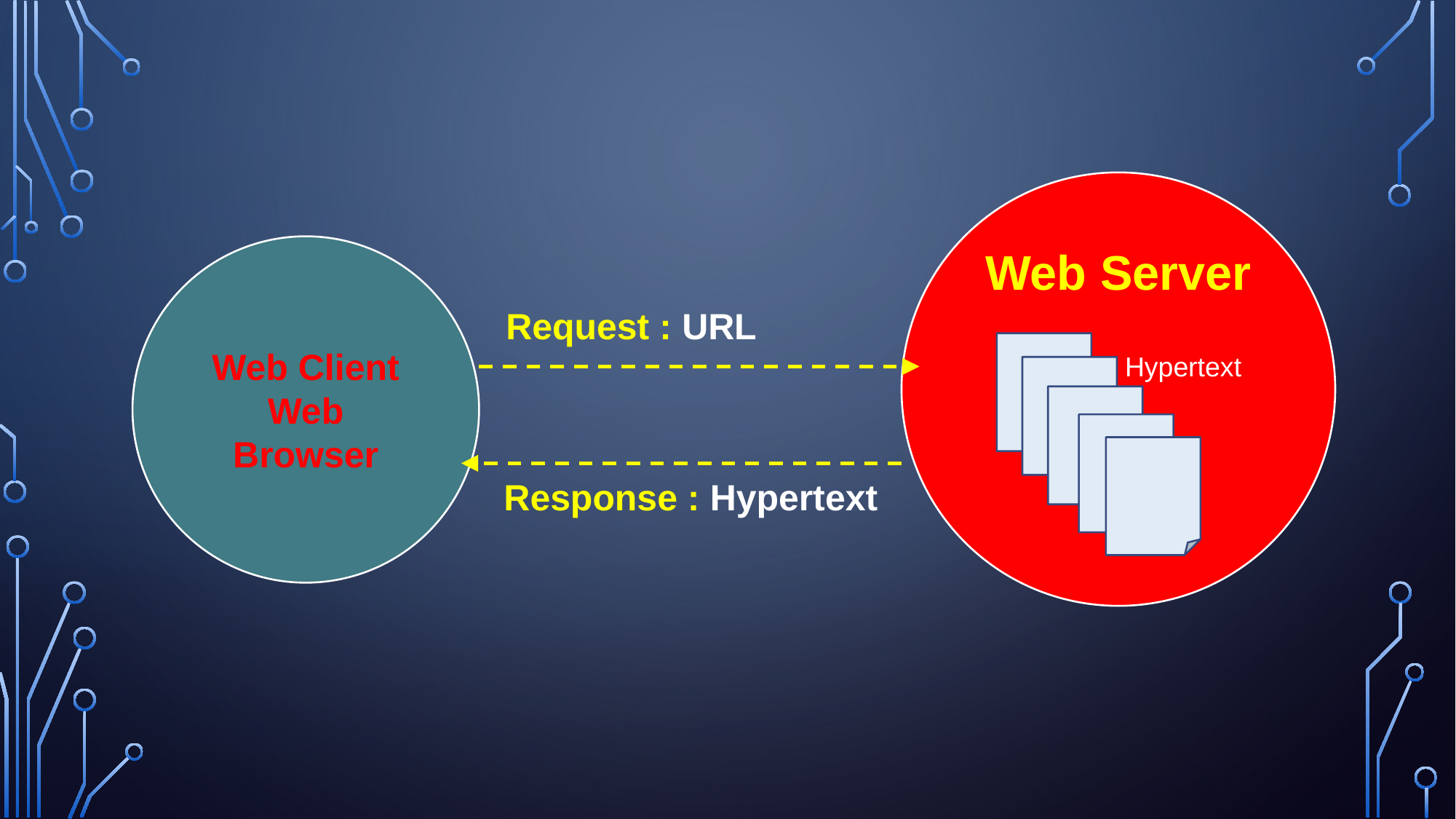

Web Server
Web Client
Web Browser
Request : URL

Hypertext

Response : Hypertext